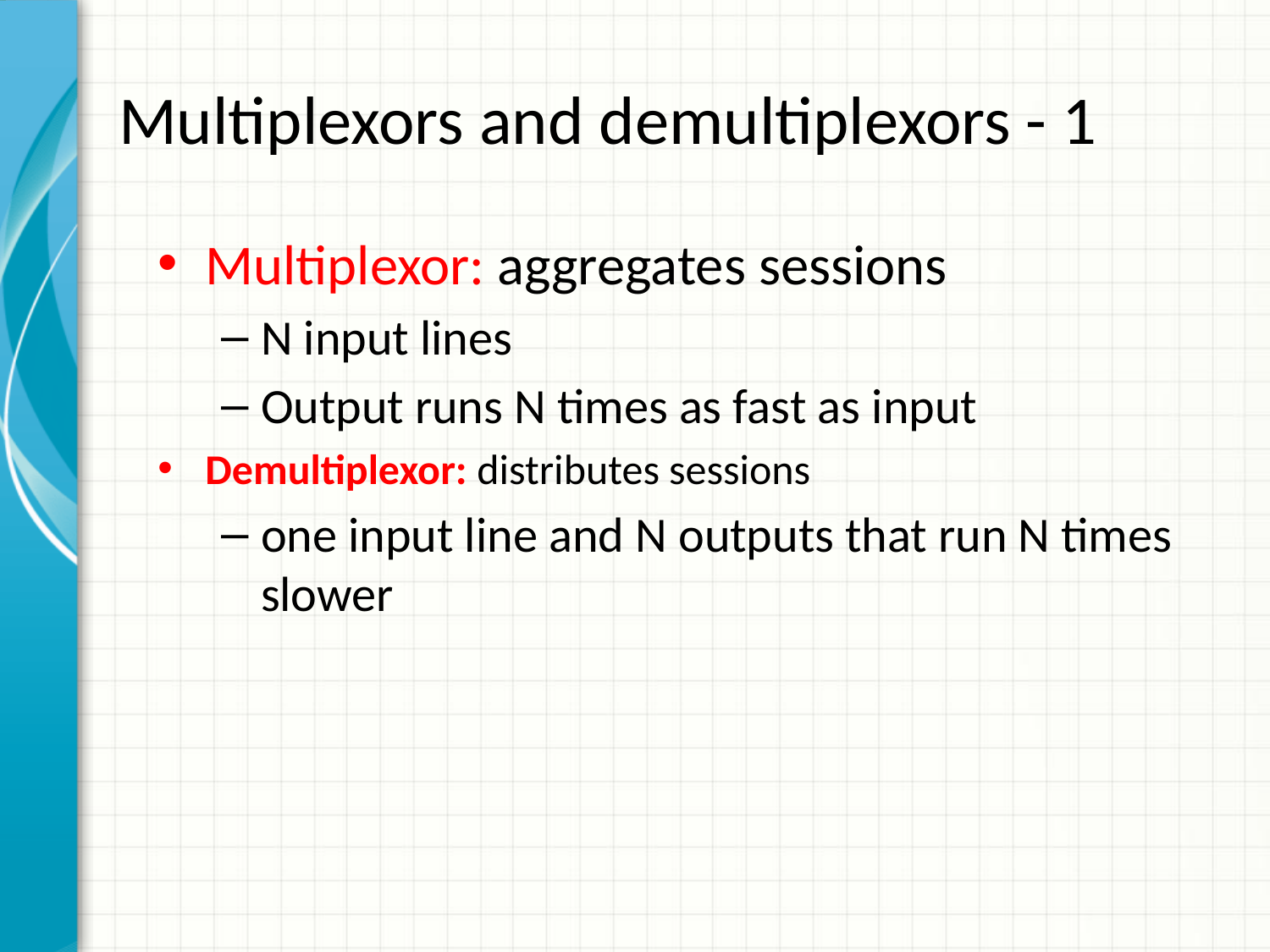

# Multiplexors and demultiplexors - 1
Multiplexor: aggregates sessions
N input lines
Output runs N times as fast as input
Demultiplexor: distributes sessions
one input line and N outputs that run N times slower